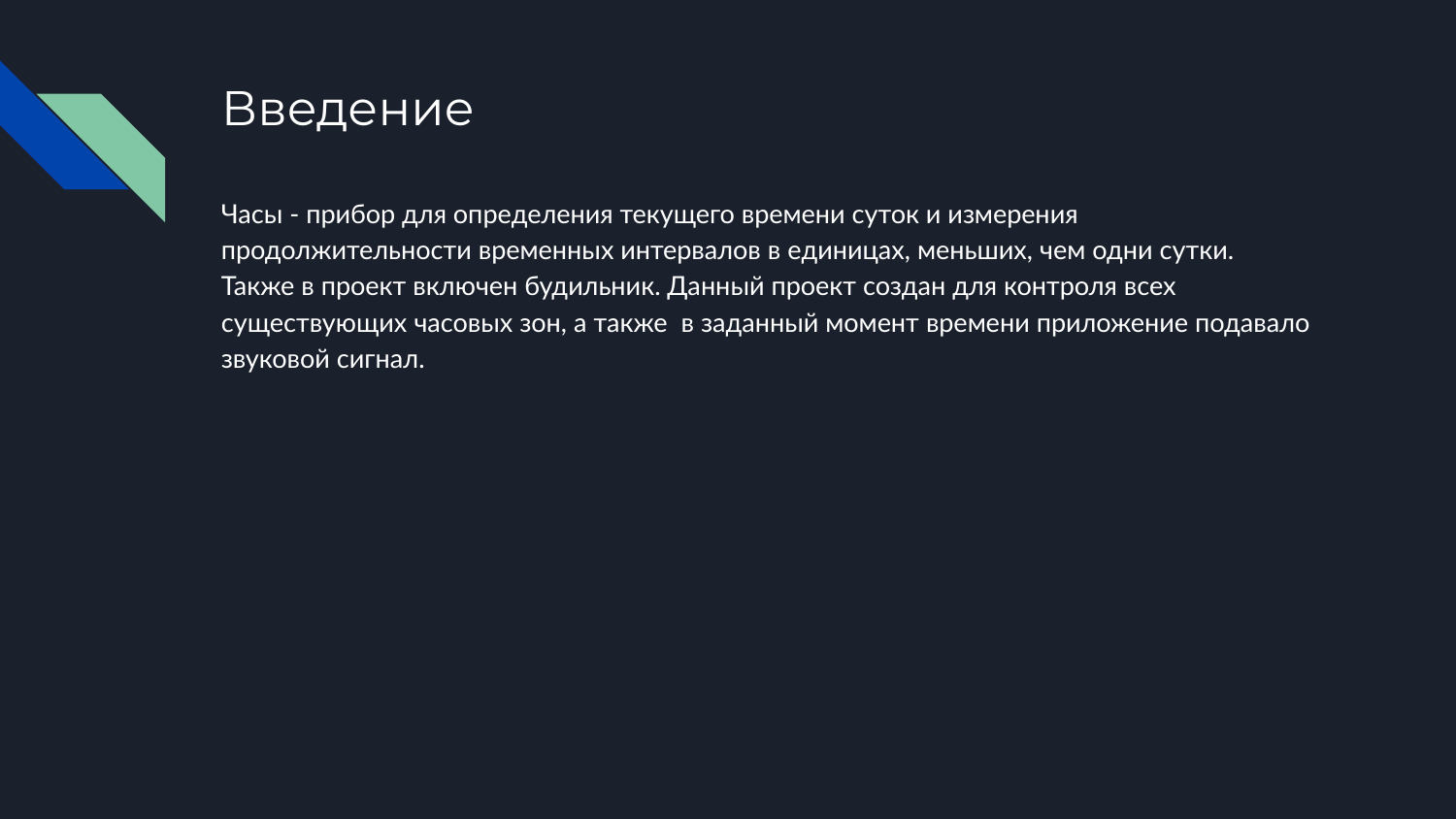

# Введение
Часы - прибор для определения текущего времени суток и измерения продолжительности временных интервалов в единицах, меньших, чем одни сутки. Также в проект включен будильник. Данный проект создан для контроля всех существующих часовых зон, а также  в заданный момент времени приложение подавало звуковой сигнал.